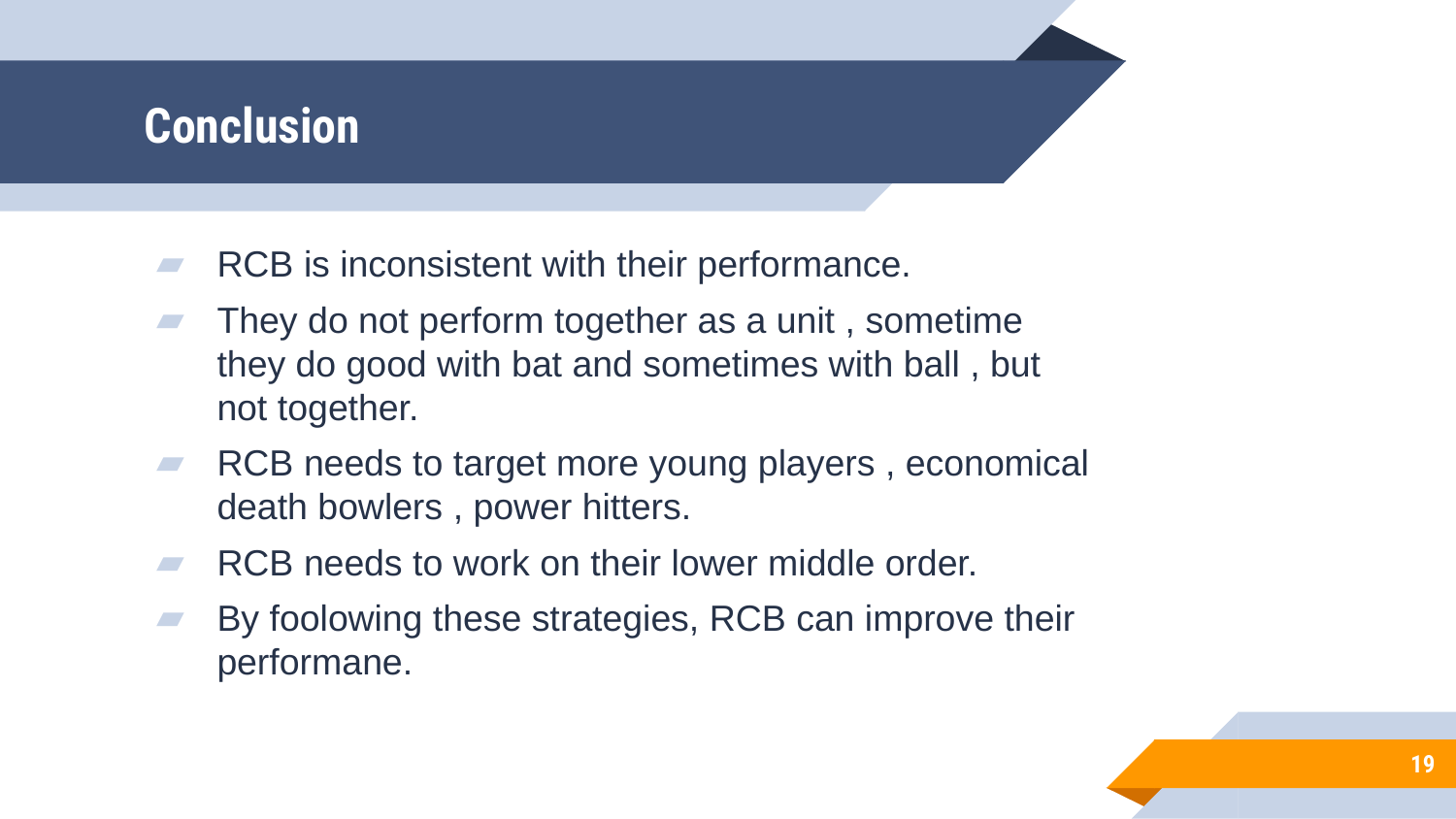

# Conclusion
RCB is inconsistent with their performance.
They do not perform together as a unit , sometime they do good with bat and sometimes with ball , but not together.
RCB needs to target more young players , economical death bowlers , power hitters.
RCB needs to work on their lower middle order.
By foolowing these strategies, RCB can improve their performane.
19